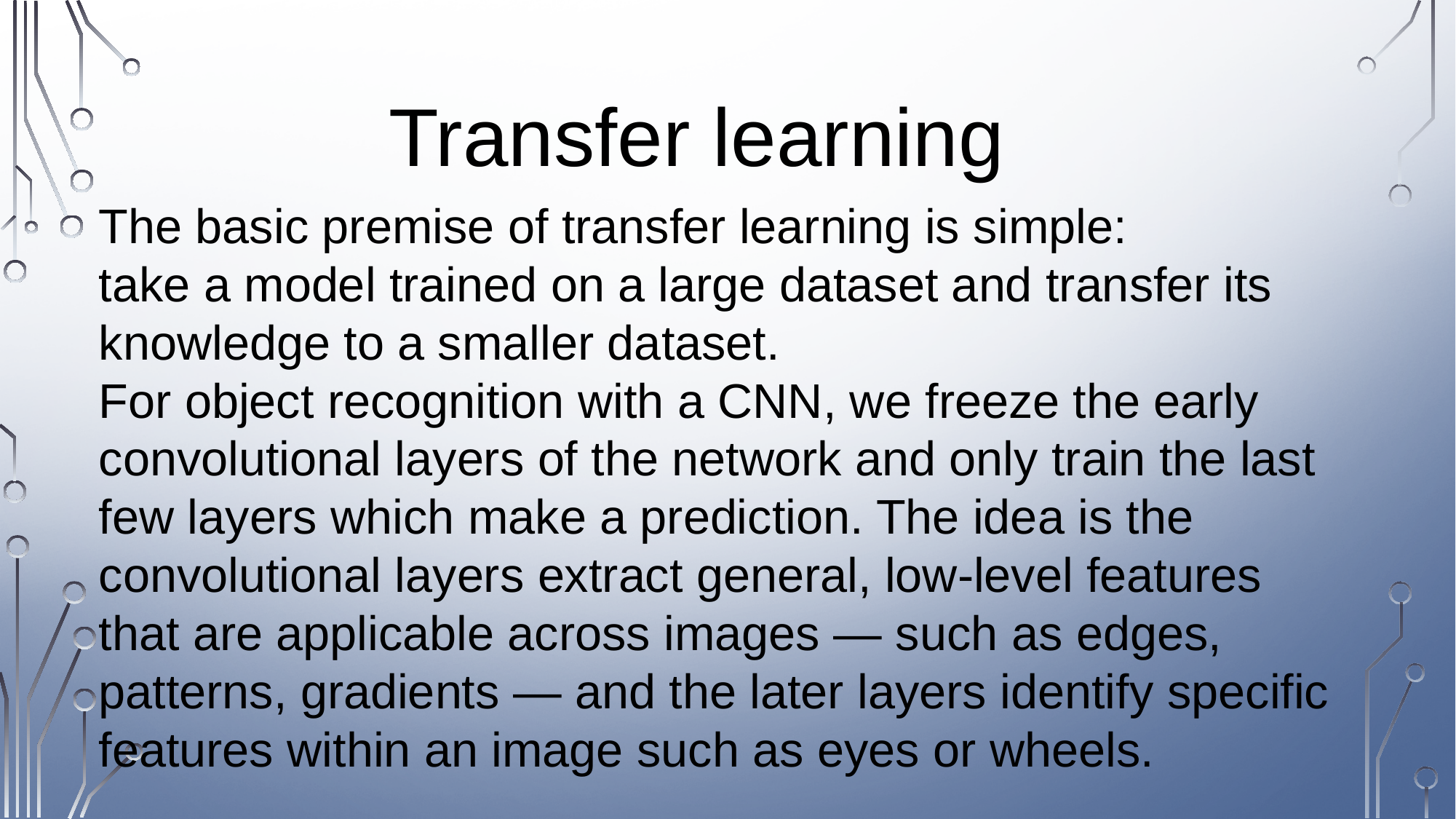

Transfer learning
The basic premise of transfer learning is simple:
take a model trained on a large dataset and transfer its knowledge to a smaller dataset.
For object recognition with a CNN, we freeze the early convolutional layers of the network and only train the last few layers which make a prediction. The idea is the convolutional layers extract general, low-level features that are applicable across images — such as edges, patterns, gradients — and the later layers identify specific features within an image such as eyes or wheels.